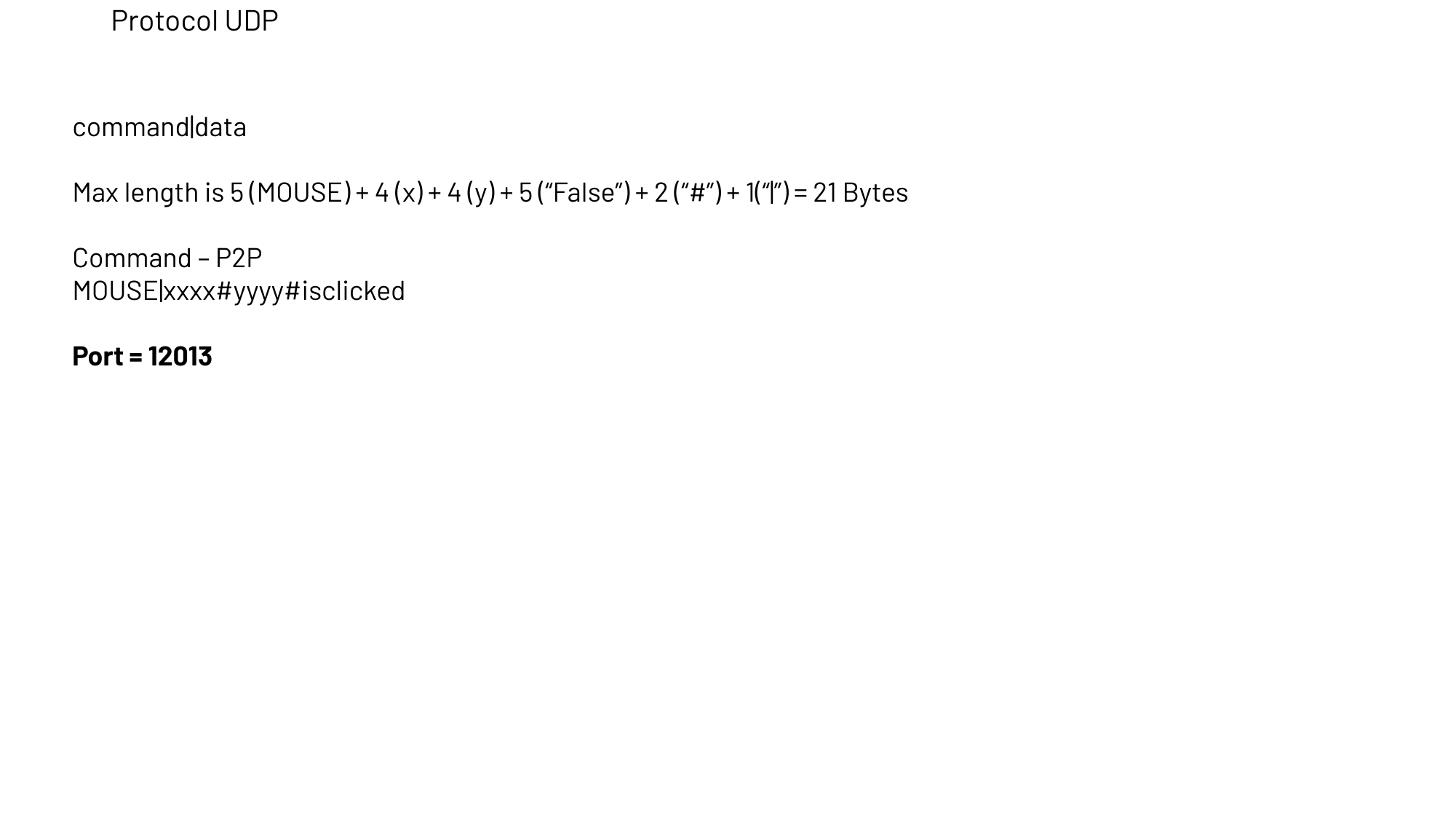

# Protocol UDP
command|data

Max length is 5 (MOUSE) + 4 (x) + 4 (y) + 5 (“False”) + 2 (“#”) + 1(“|”) = 21 Bytes

Command – P2P
MOUSE|xxxx#yyyy#isclicked

Port = 12013